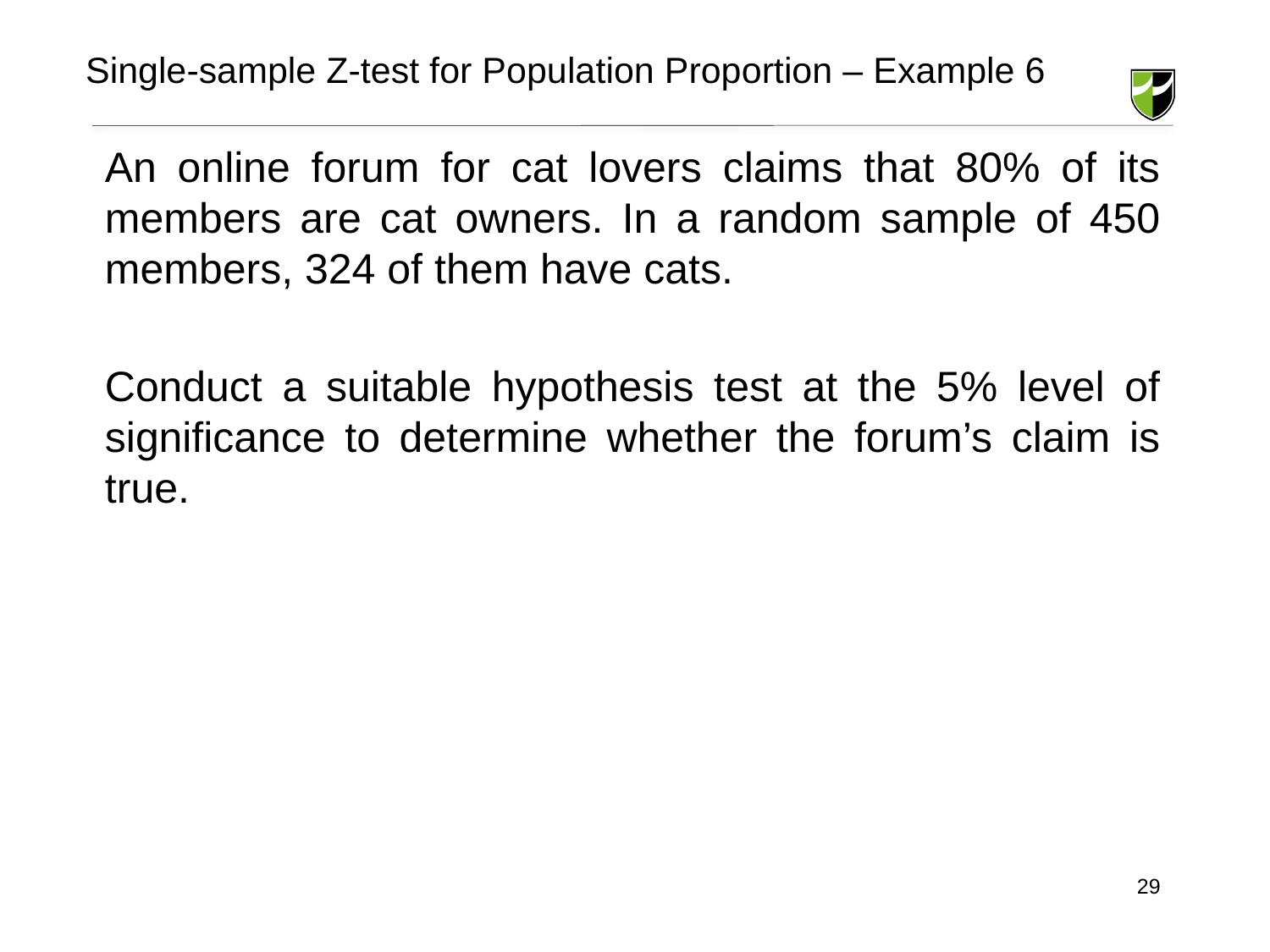

# Single-sample Z-test for Population Proportion – Example 6
An online forum for cat lovers claims that 80% of its members are cat owners. In a random sample of 450 members, 324 of them have cats.

Conduct a suitable hypothesis test at the 5% level of significance to determine whether the forum’s claim is true.

29